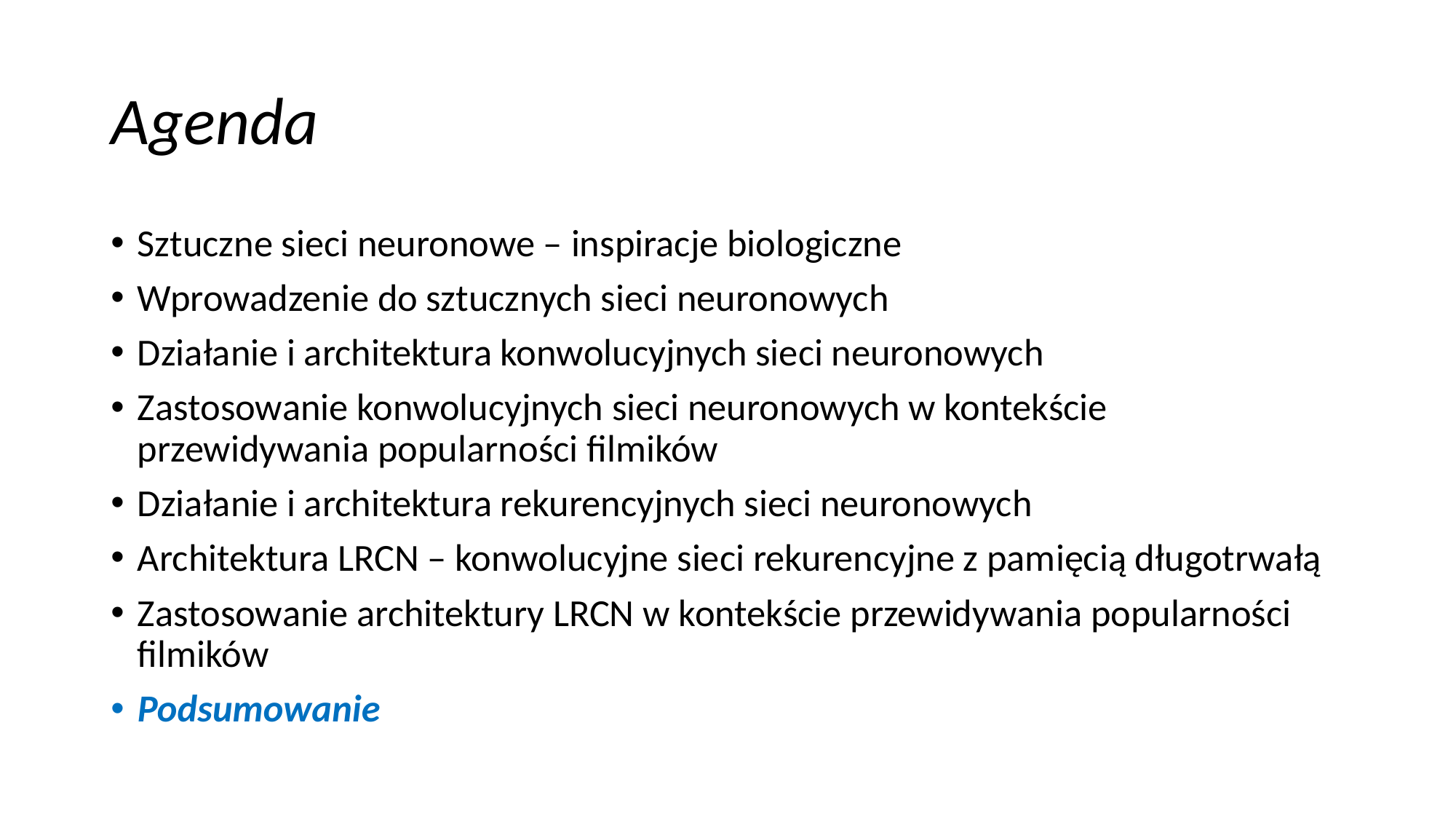

# Agenda
Sztuczne sieci neuronowe – inspiracje biologiczne
Wprowadzenie do sztucznych sieci neuronowych
Działanie i architektura konwolucyjnych sieci neuronowych
Zastosowanie konwolucyjnych sieci neuronowych w kontekście przewidywania popularności filmików
Działanie i architektura rekurencyjnych sieci neuronowych
Architektura LRCN – konwolucyjne sieci rekurencyjne z pamięcią długotrwałą
Zastosowanie architektury LRCN w kontekście przewidywania popularności filmików
Podsumowanie